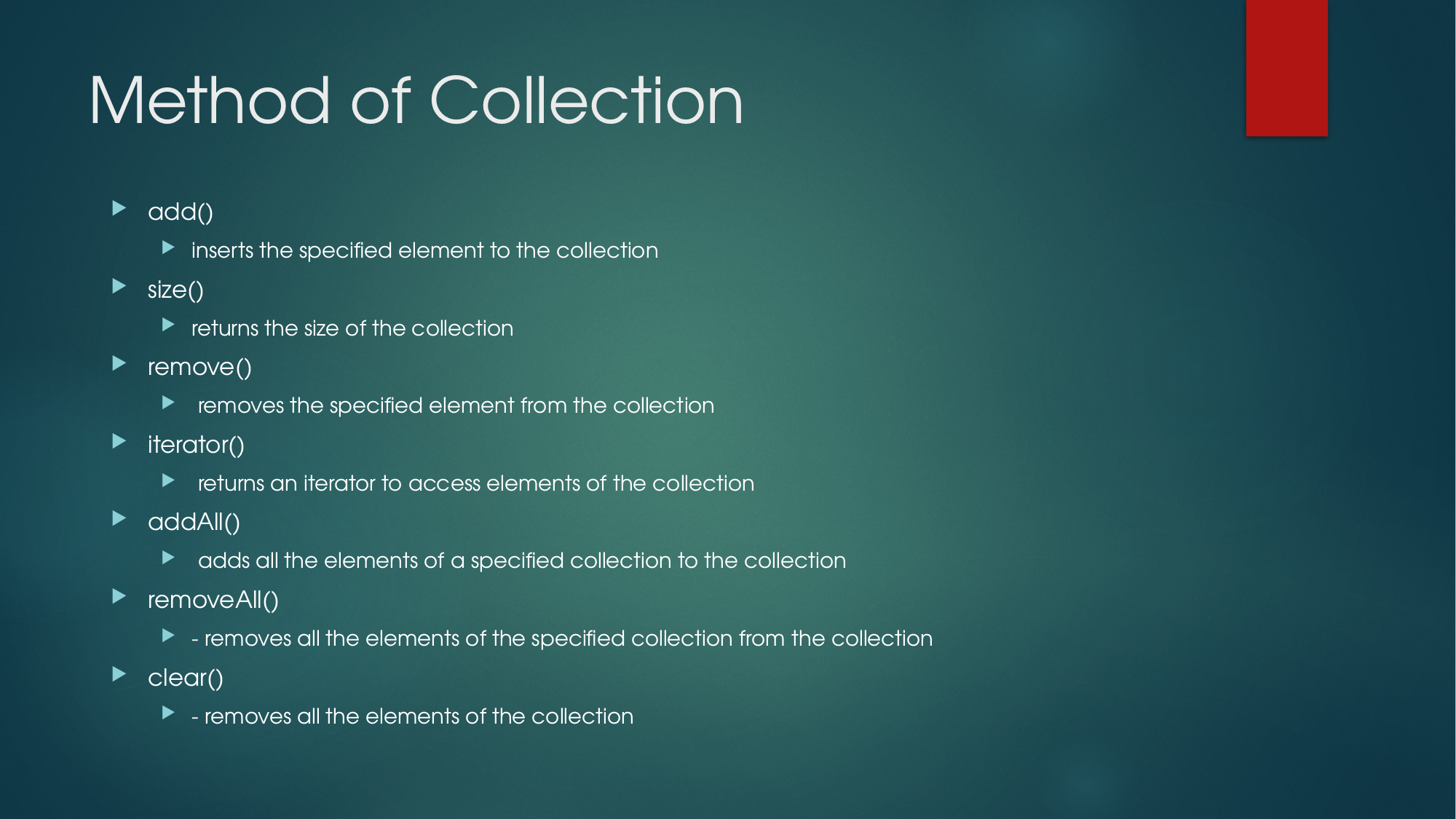

# Method of Collection
add()
inserts the specified element to the collection
size()
returns the size of the collection
remove()
 removes the specified element from the collection
iterator()
 returns an iterator to access elements of the collection
addAll()
 adds all the elements of a specified collection to the collection
removeAll()
- removes all the elements of the specified collection from the collection
clear()
- removes all the elements of the collection